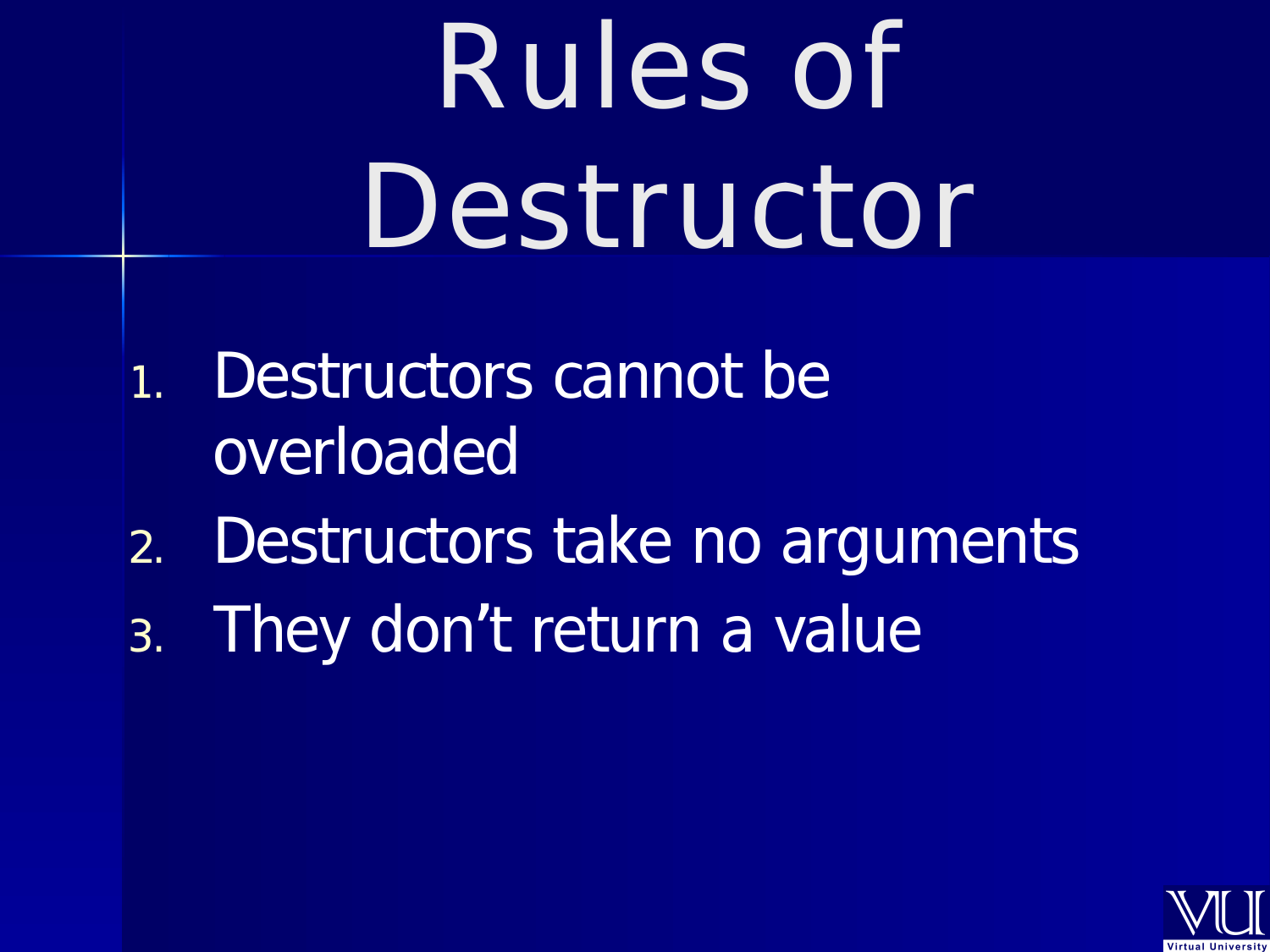

# Rules of Destructor
Destructors cannot be overloaded
Destructors take no arguments
They don’t return a value